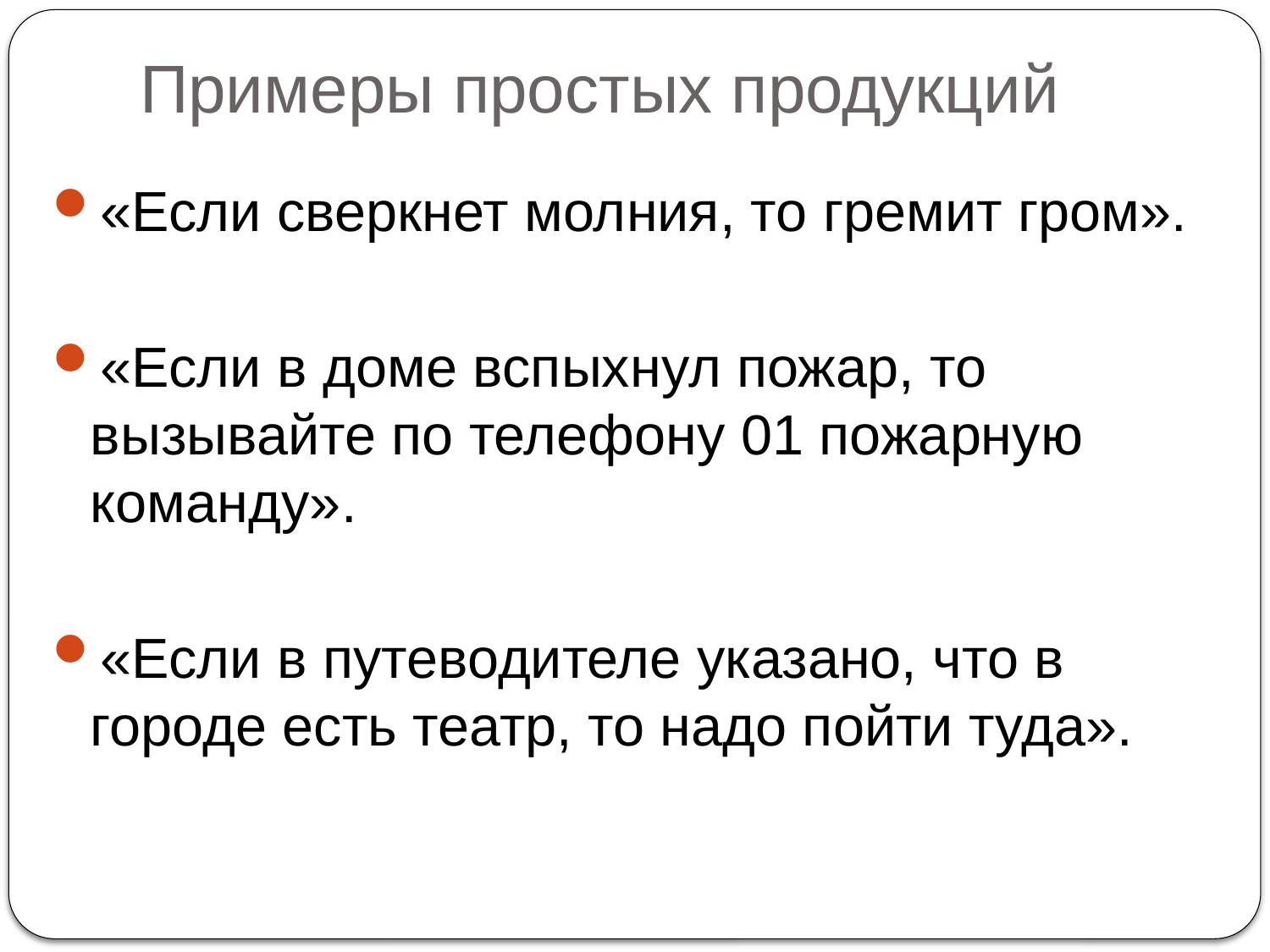

# Примеры простых продукций
«Если сверкнет молния, то гремит гром».

«Если в доме вспыхнул пожар, то вызывайте по телефону 01 пожарную команду».

«Если в путеводителе указано, что в городе есть театр, то надо пойти туда».